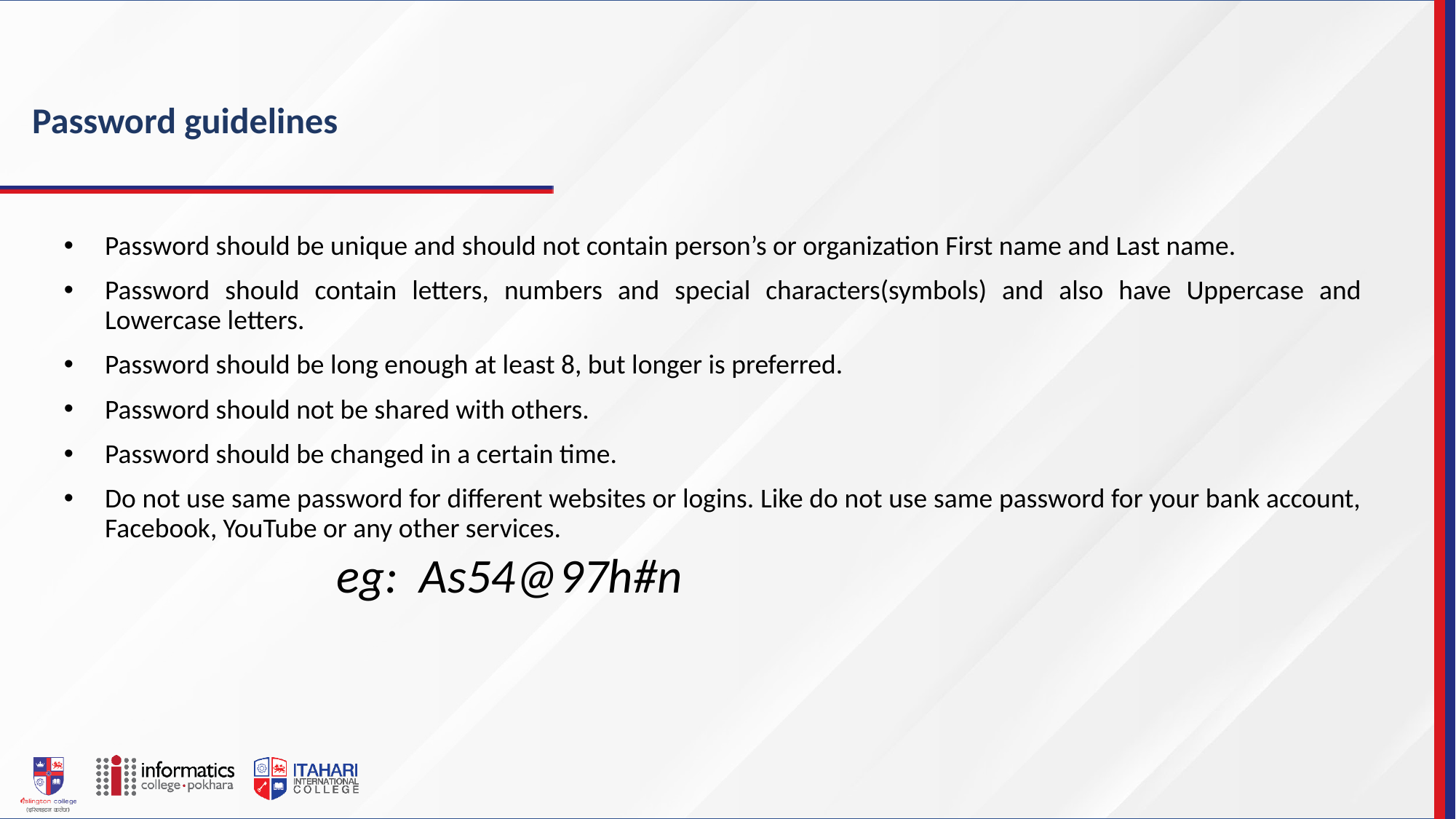

# Password guidelines
Password should be unique and should not contain person’s or organization First name and Last name.
Password should contain letters, numbers and special characters(symbols) and also have Uppercase and Lowercase letters.
Password should be long enough at least 8, but longer is preferred.
Password should not be shared with others.
Password should be changed in a certain time.
Do not use same password for different websites or logins. Like do not use same password for your bank account, Facebook, YouTube or any other services.
		eg:  As54@97h#n